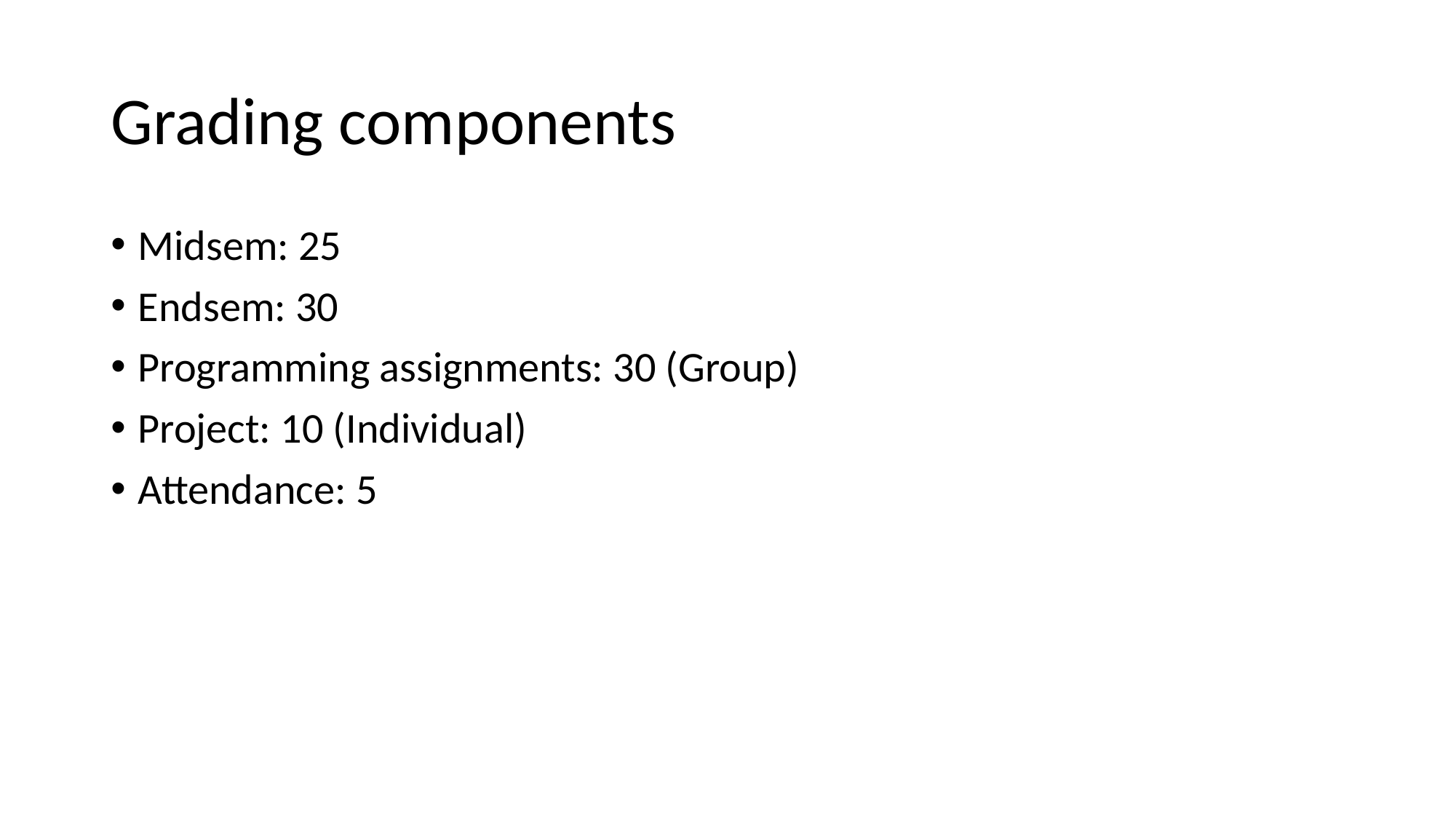

# Grading components
Midsem: 25
Endsem: 30
Programming assignments: 30 (Group)
Project: 10 (Individual)
Attendance: 5